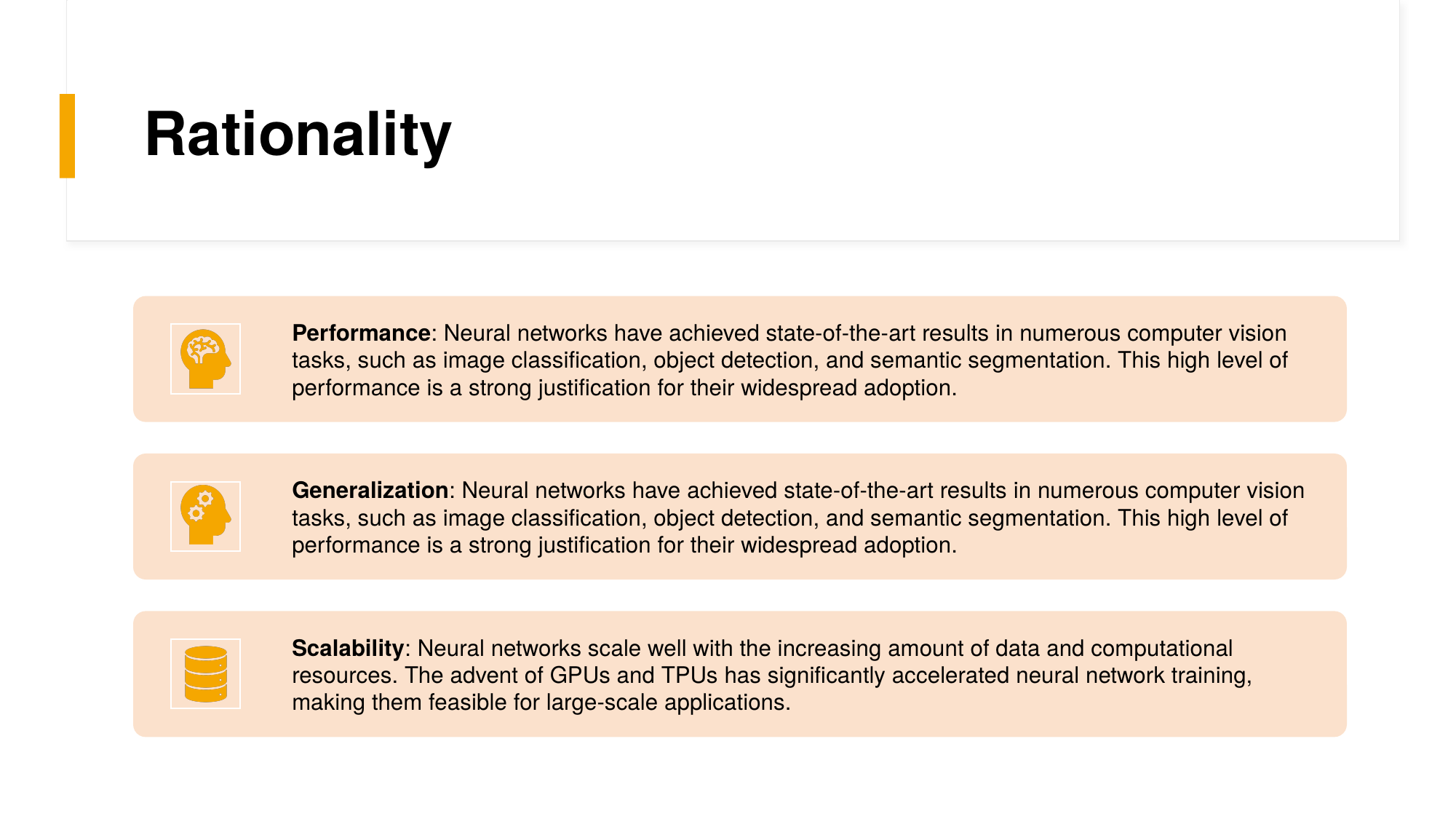

# Rationality
Performance: Neural networks have achieved state-of-the-art results in numerous computer vision tasks, such as image classification, object detection, and semantic segmentation. This high level of performance is a strong justification for their widespread adoption.
Generalization: Neural networks have achieved state-of-the-art results in numerous computer vision tasks, such as image classification, object detection, and semantic segmentation. This high level of performance is a strong justification for their widespread adoption.
Scalability: Neural networks scale well with the increasing amount of data and computational resources. The advent of GPUs and TPUs has significantly accelerated neural network training, making them feasible for large-scale applications.